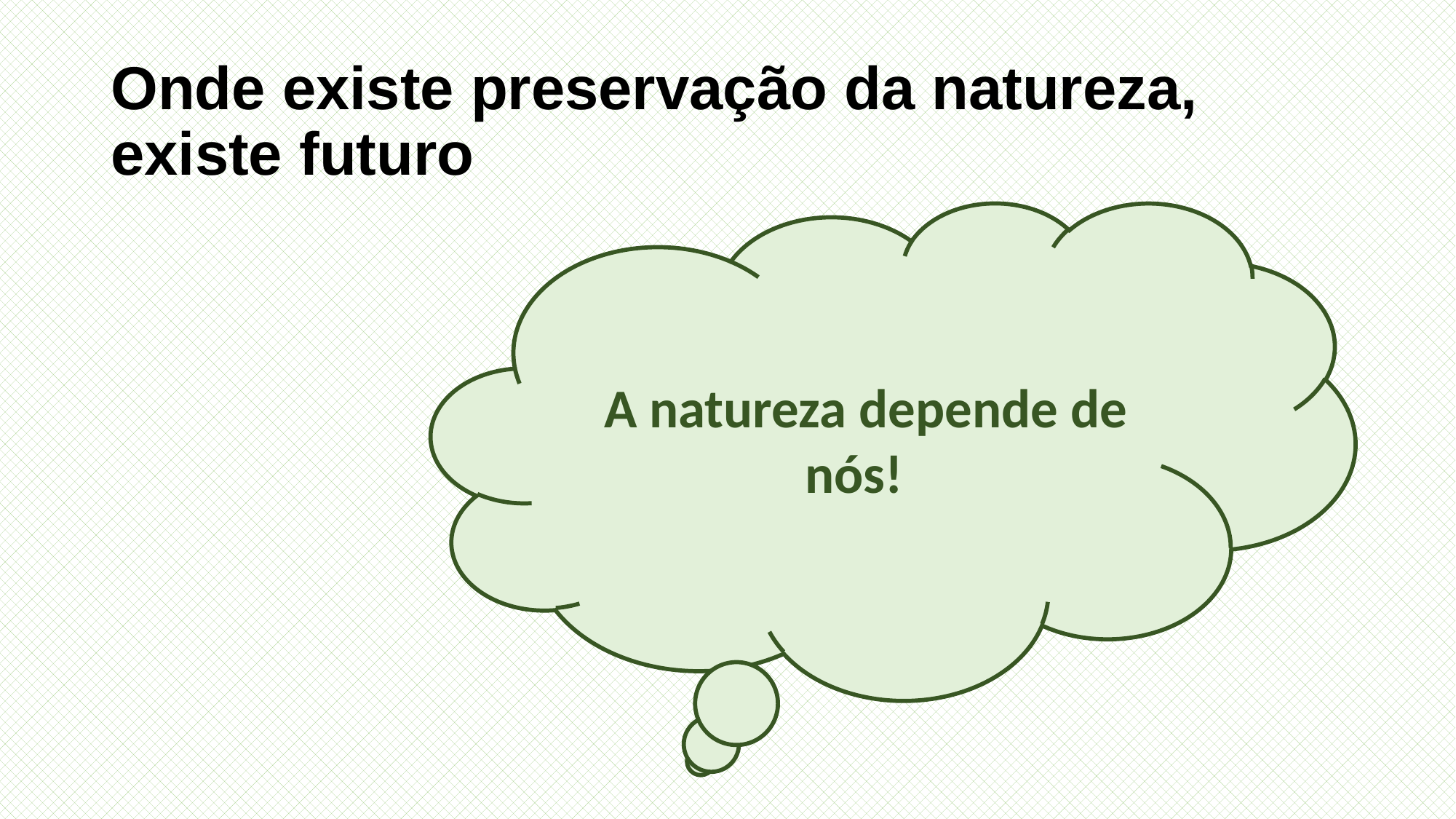

# Onde existe preservação da natureza, existe futuro
 A natureza depende de nós!